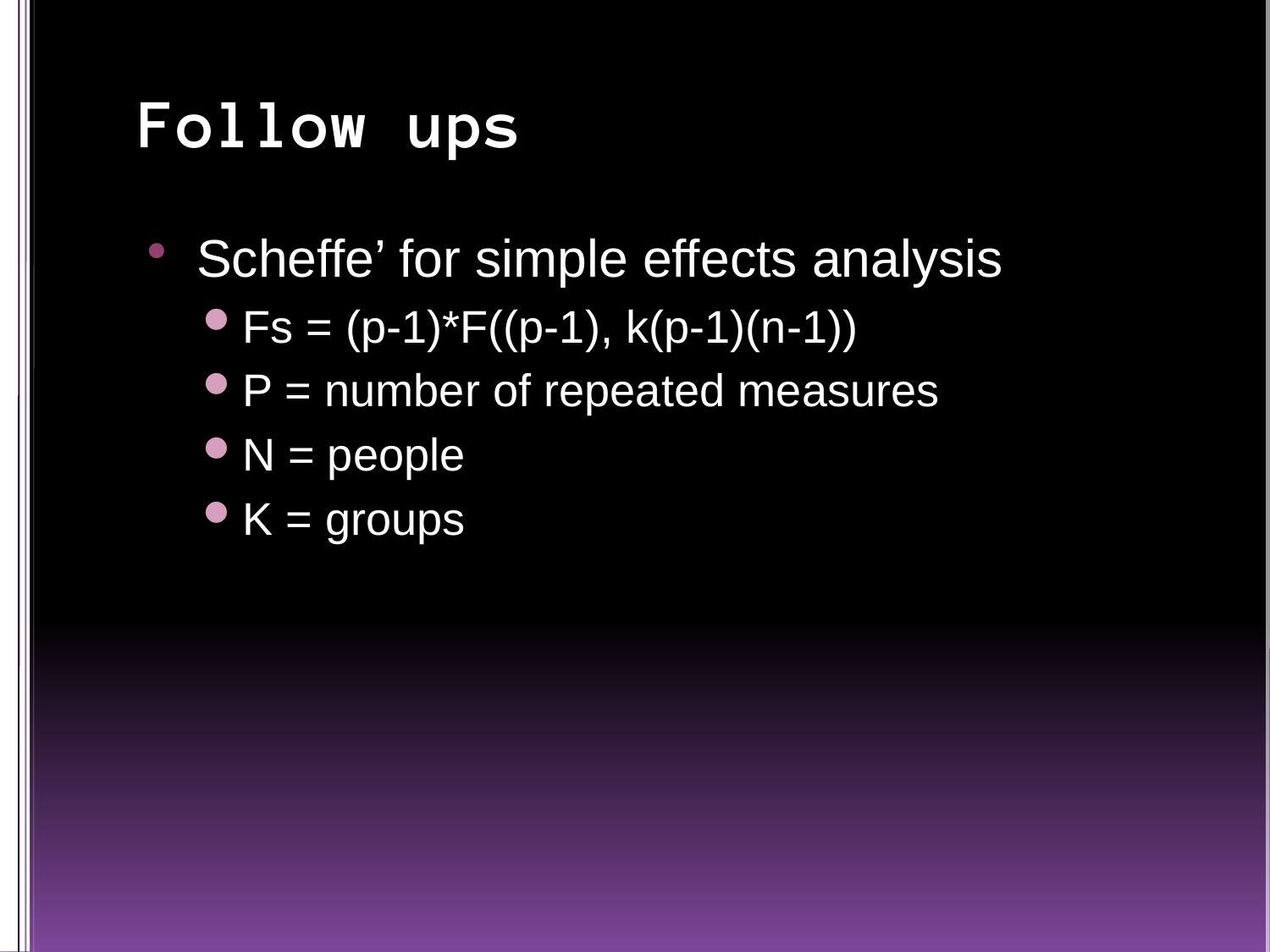

# Follow ups
Scheffe’ for simple effects analysis
Fs = (p-1)*F((p-1), k(p-1)(n-1))
P = number of repeated measures
N = people
K = groups